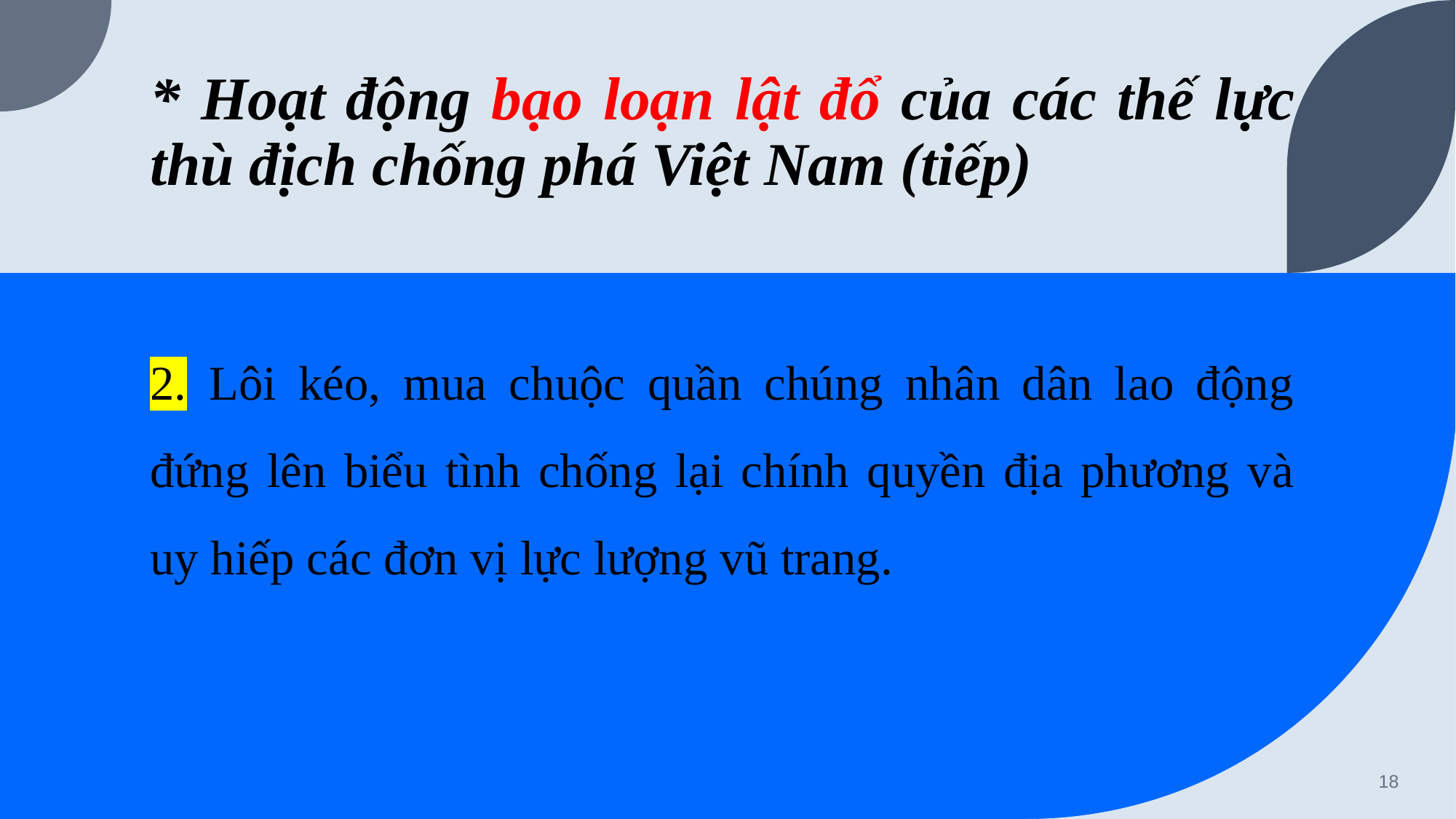

# * Hoạt động bạo loạn lật đổ của các thế lực thù địch chống phá Việt Nam (tiếp)
2. Lôi kéo, mua chuộc quần chúng nhân dân lao động đứng lên biểu tình chống lại chính quyền địa phương và uy hiếp các đơn vị lực lượng vũ trang.
18